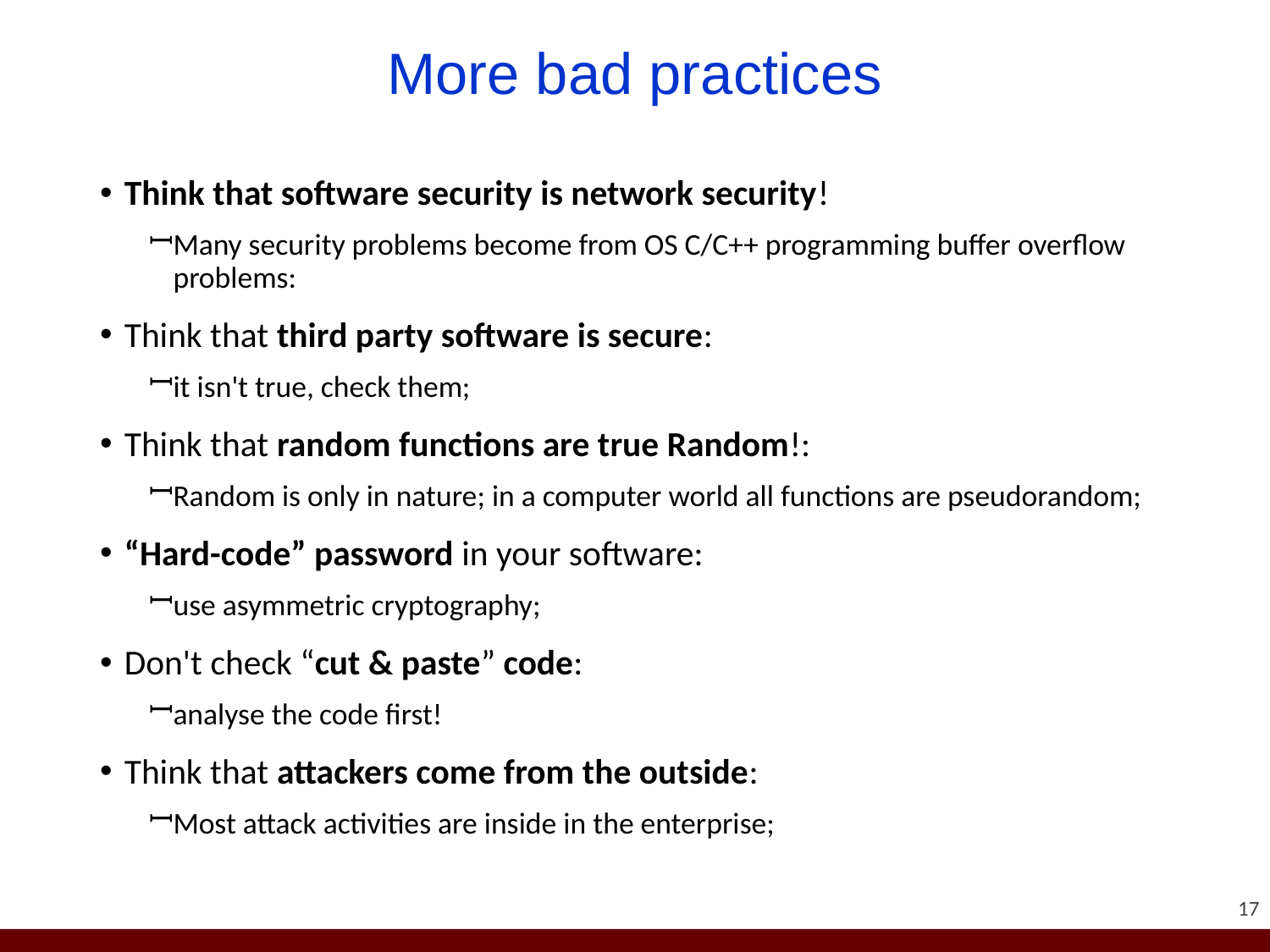

# More bad practices
Think that software security is network security!
Many security problems become from OS C/C++ programming buffer overflow problems:
Think that third party software is secure:
it isn't true, check them;
Think that random functions are true Random!:
Random is only in nature; in a computer world all functions are pseudorandom;
“Hard-code” password in your software:
use asymmetric cryptography;
Don't check “cut & paste” code:
analyse the code first!
Think that attackers come from the outside:
Most attack activities are inside in the enterprise;